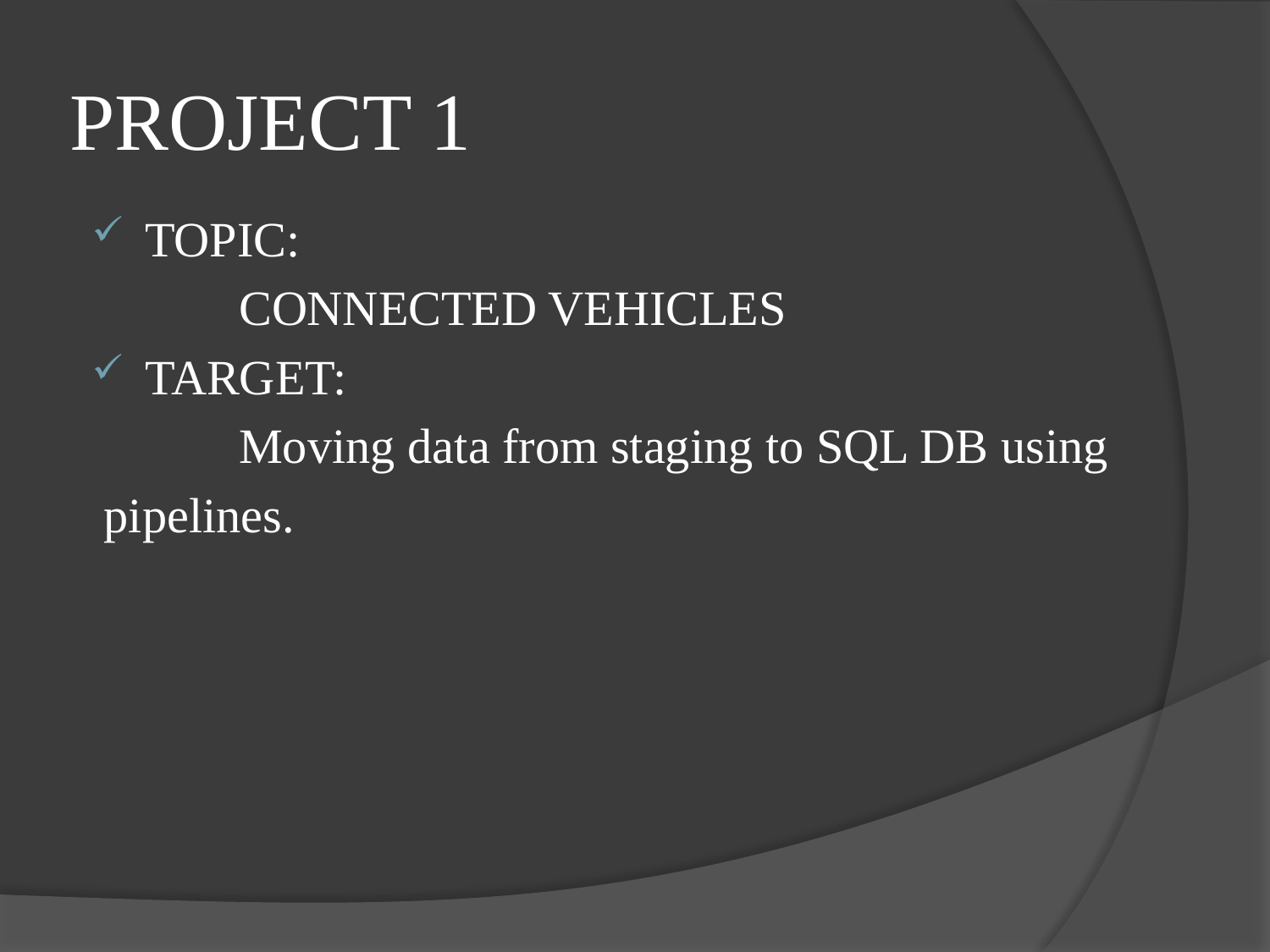

# PROJECT 1
TOPIC:
            CONNECTED VEHICLES
TARGET:
            Moving data from staging to SQL DB using
 pipelines.